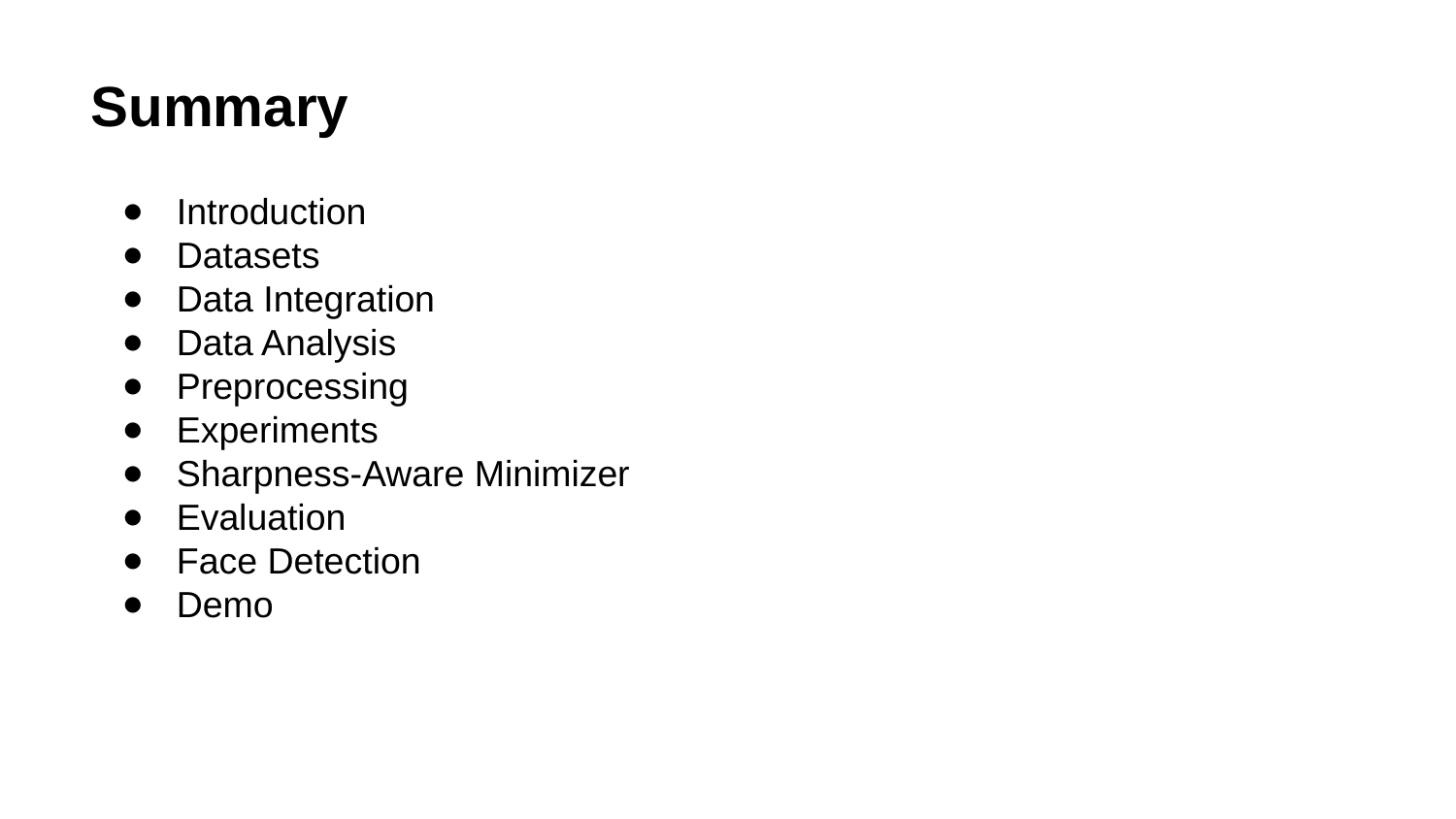

Summary
Introduction
Datasets
Data Integration
Data Analysis
Preprocessing
Experiments
Sharpness-Aware Minimizer
Evaluation
Face Detection
Demo